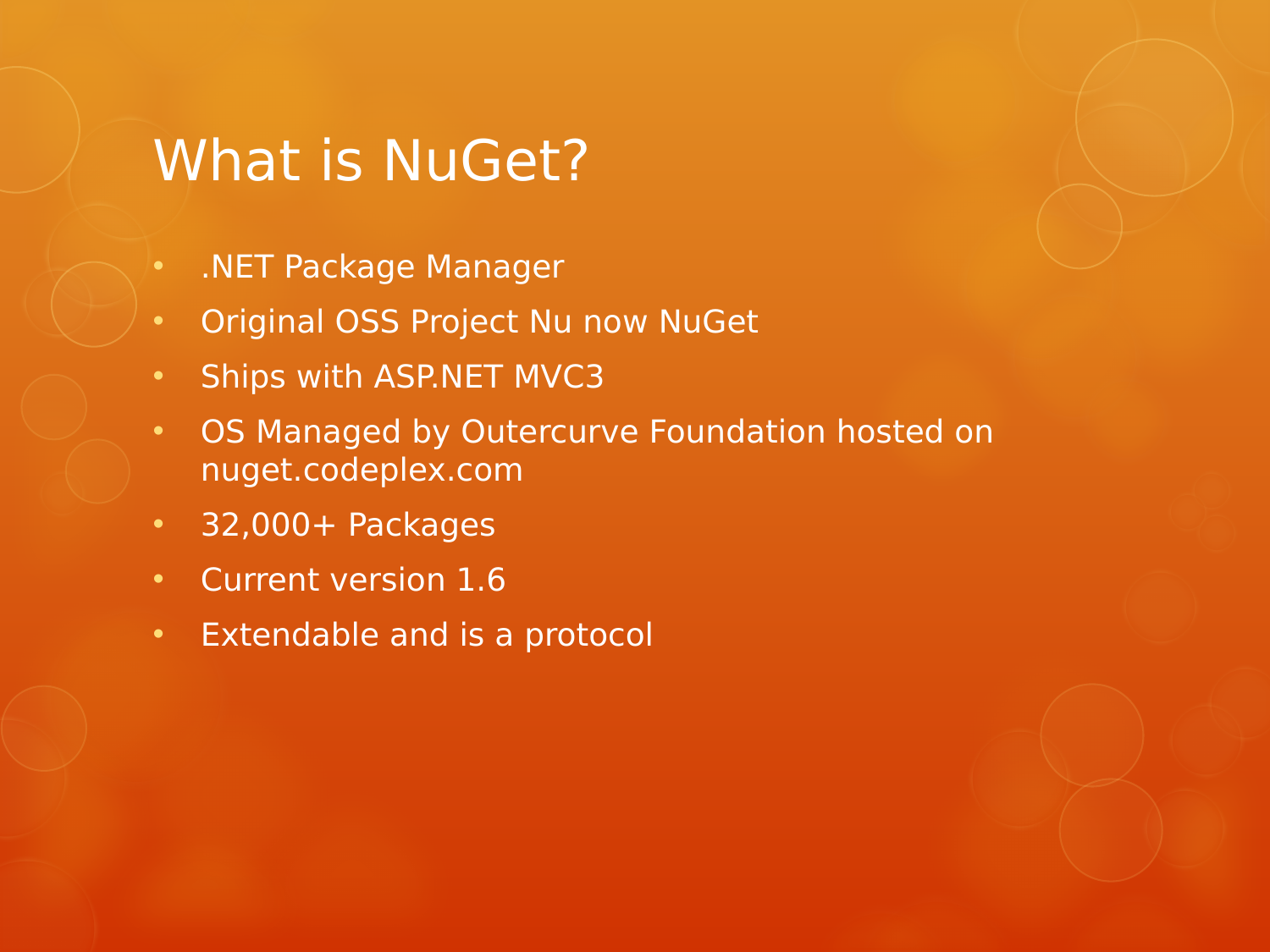

# What is NuGet?
.NET Package Manager
Original OSS Project Nu now NuGet
Ships with ASP.NET MVC3
OS Managed by Outercurve Foundation hosted on nuget.codeplex.com
32,000+ Packages
Current version 1.6
Extendable and is a protocol